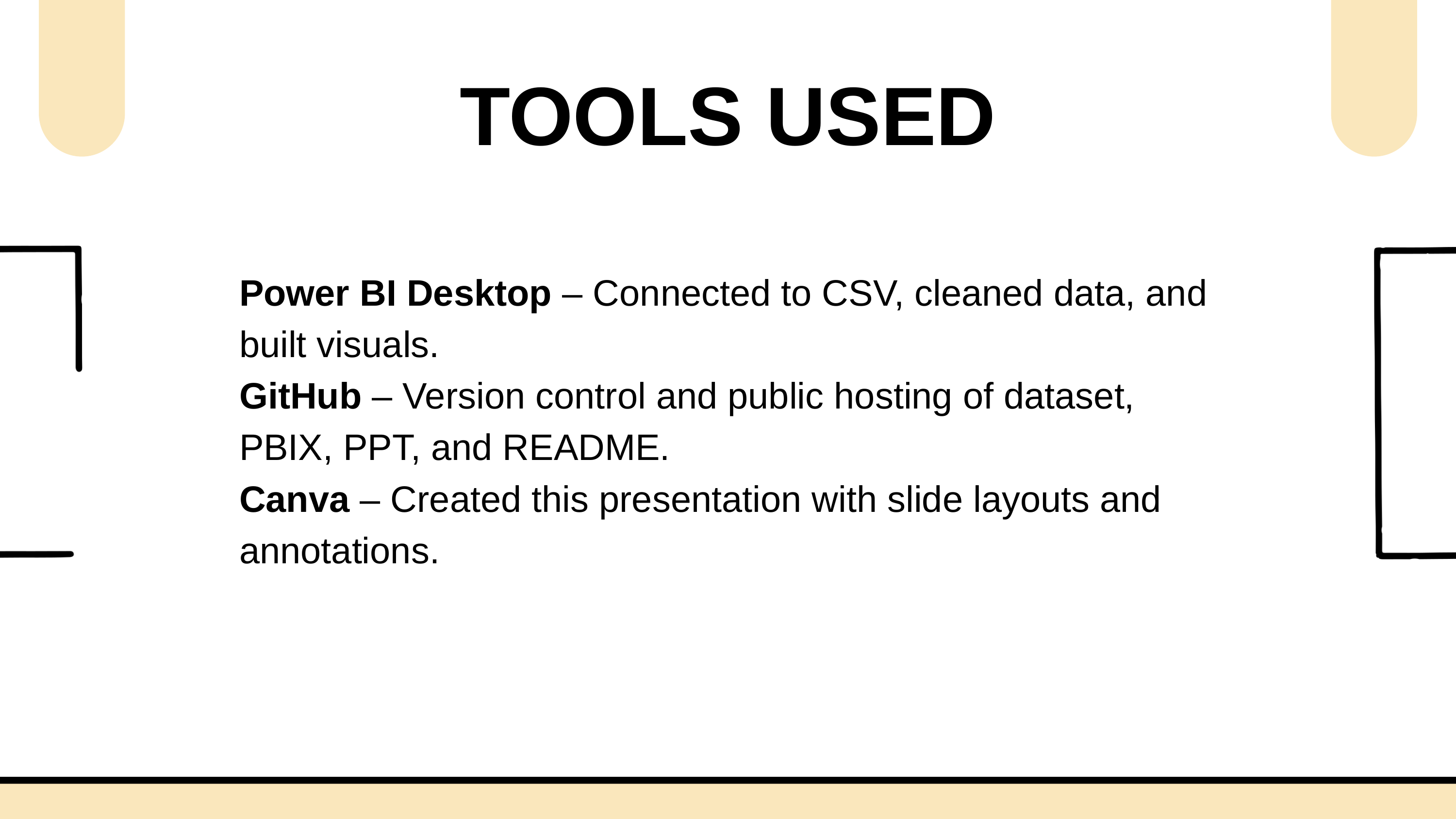

TOOLS USED

Power BI Desktop – Connected to CSV, cleaned data, and built visuals.
GitHub – Version control and public hosting of dataset, PBIX, PPT, and README.
Canva – Created this presentation with slide layouts and annotations.